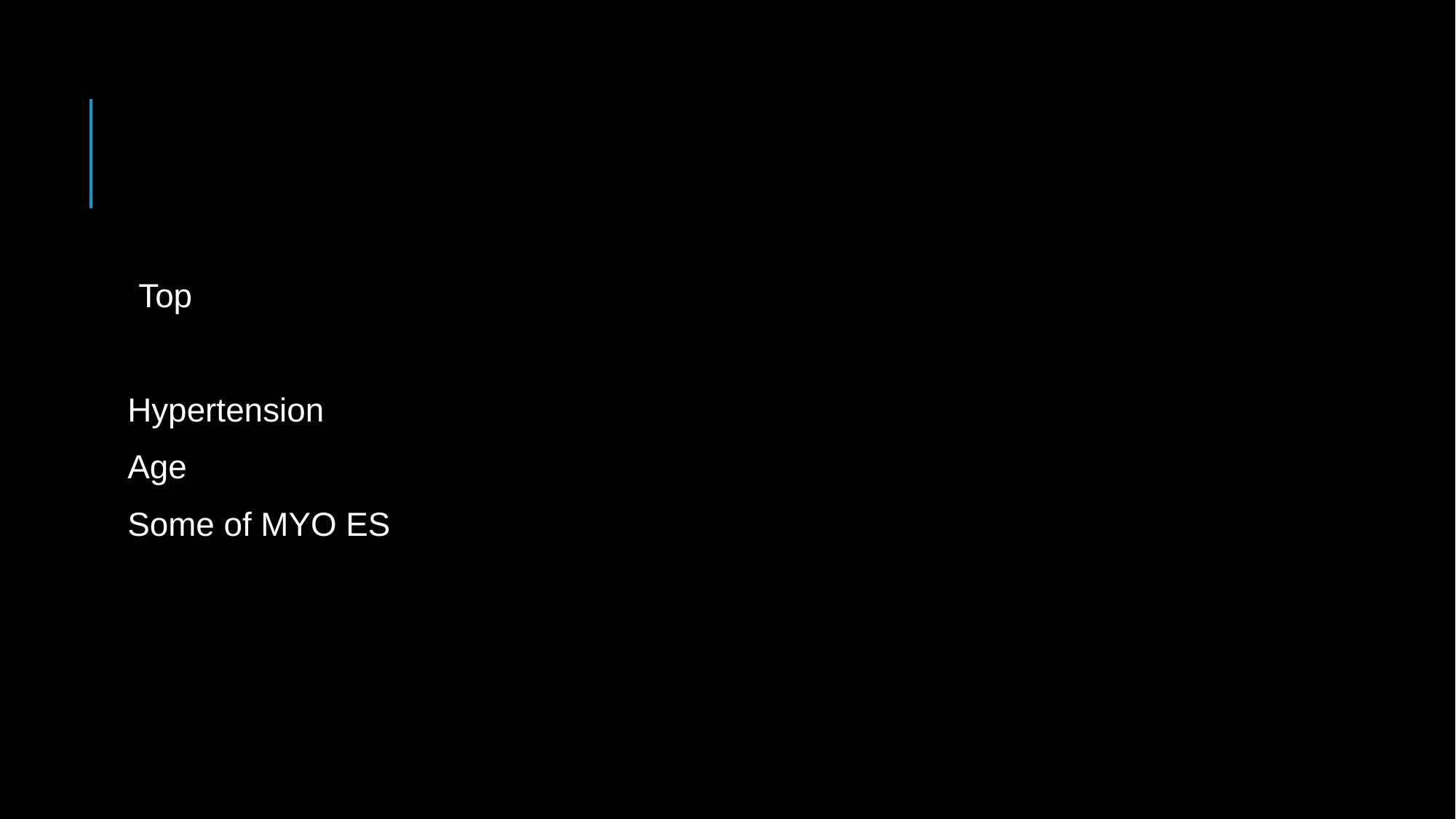

#
Top

Hypertension
Age
Some of MYO ES